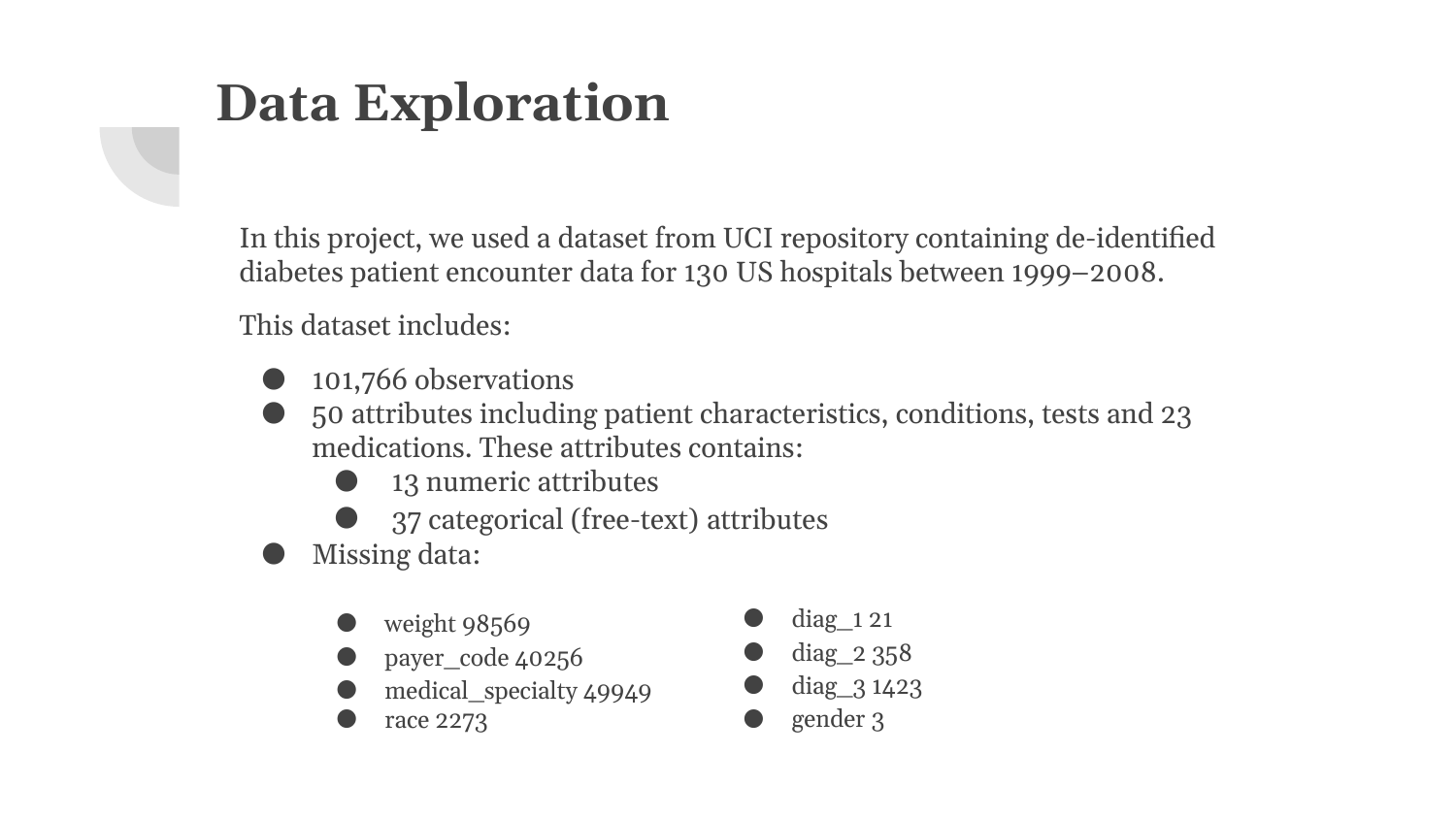

# Data Exploration

In this project, we used a dataset from UCI repository containing de-identified diabetes patient encounter data for 130 US hospitals between 1999–2008.
This dataset includes:
101,766 observations
50 attributes including patient characteristics, conditions, tests and 23 medications. These attributes contains:
 13 numeric attributes
 37 categorical (free-text) attributes
Missing data:

weight 98569
payer_code 40256
medical_specialty 49949
race 2273

diag_1 21
diag_2 358
diag_3 1423
gender 3